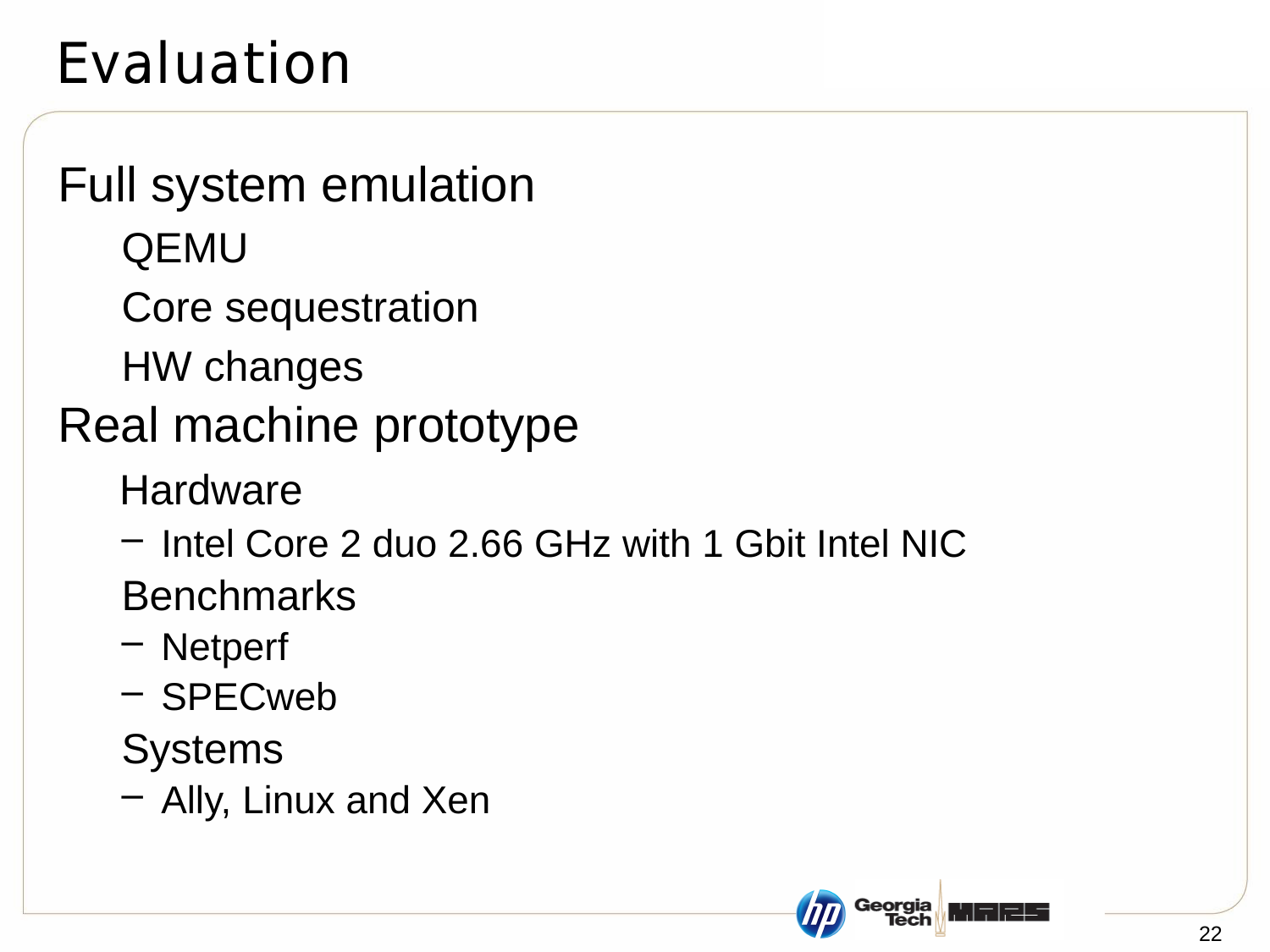

# Evaluation
Full system emulation
QEMU
Core sequestration
HW changes
Real machine prototype
	 Hardware
Intel Core 2 duo 2.66 GHz with 1 Gbit Intel NIC
Benchmarks
Netperf
SPECweb
Systems
Ally, Linux and Xen